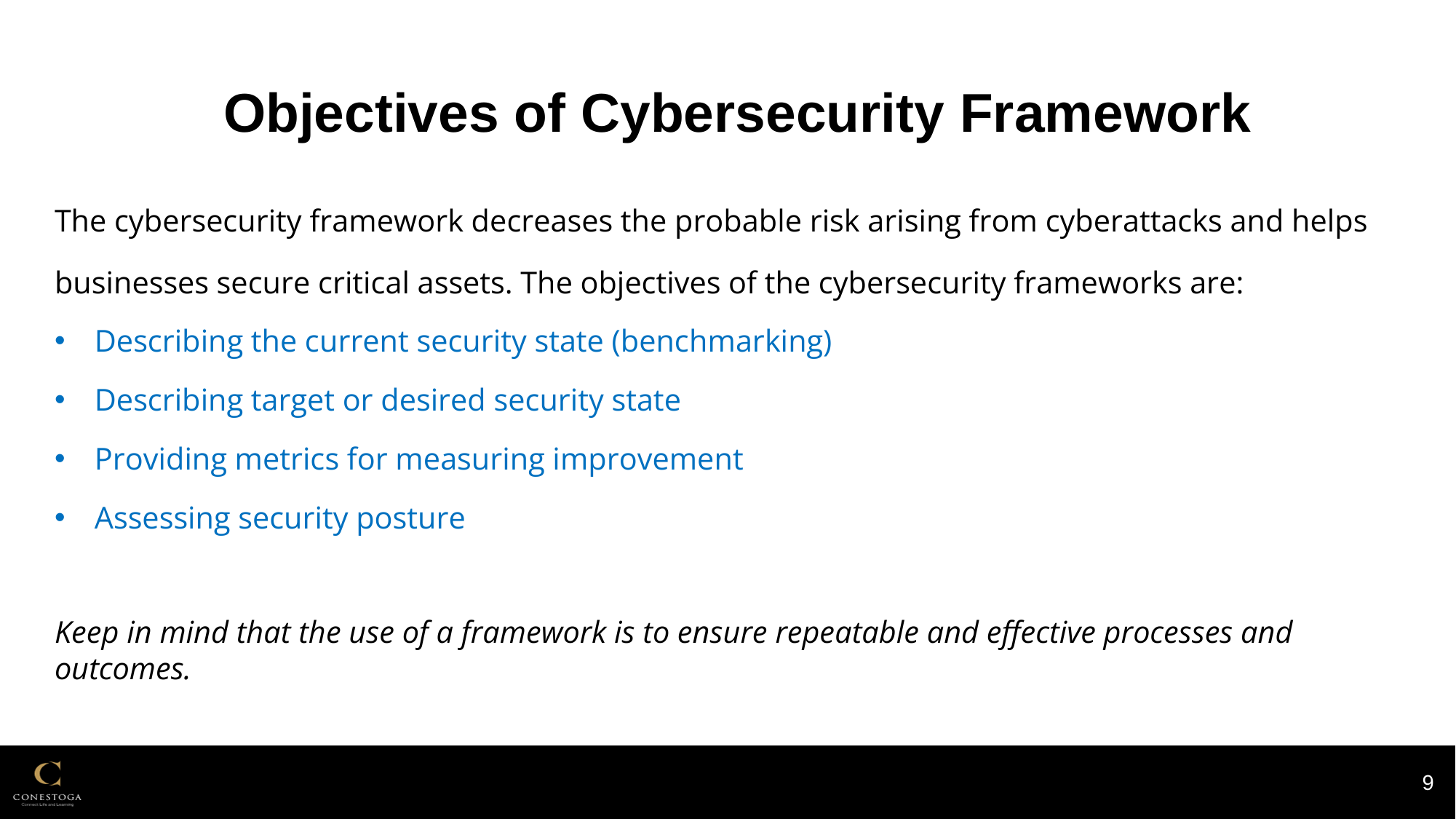

# Objectives of Cybersecurity Framework
The cybersecurity framework decreases the probable risk arising from cyberattacks and helps businesses secure critical assets. The objectives of the cybersecurity frameworks are:
Describing the current security state (benchmarking)
Describing target or desired security state
Providing metrics for measuring improvement
Assessing security posture

Keep in mind that the use of a framework is to ensure repeatable and effective processes and outcomes.
9
1/29/2024